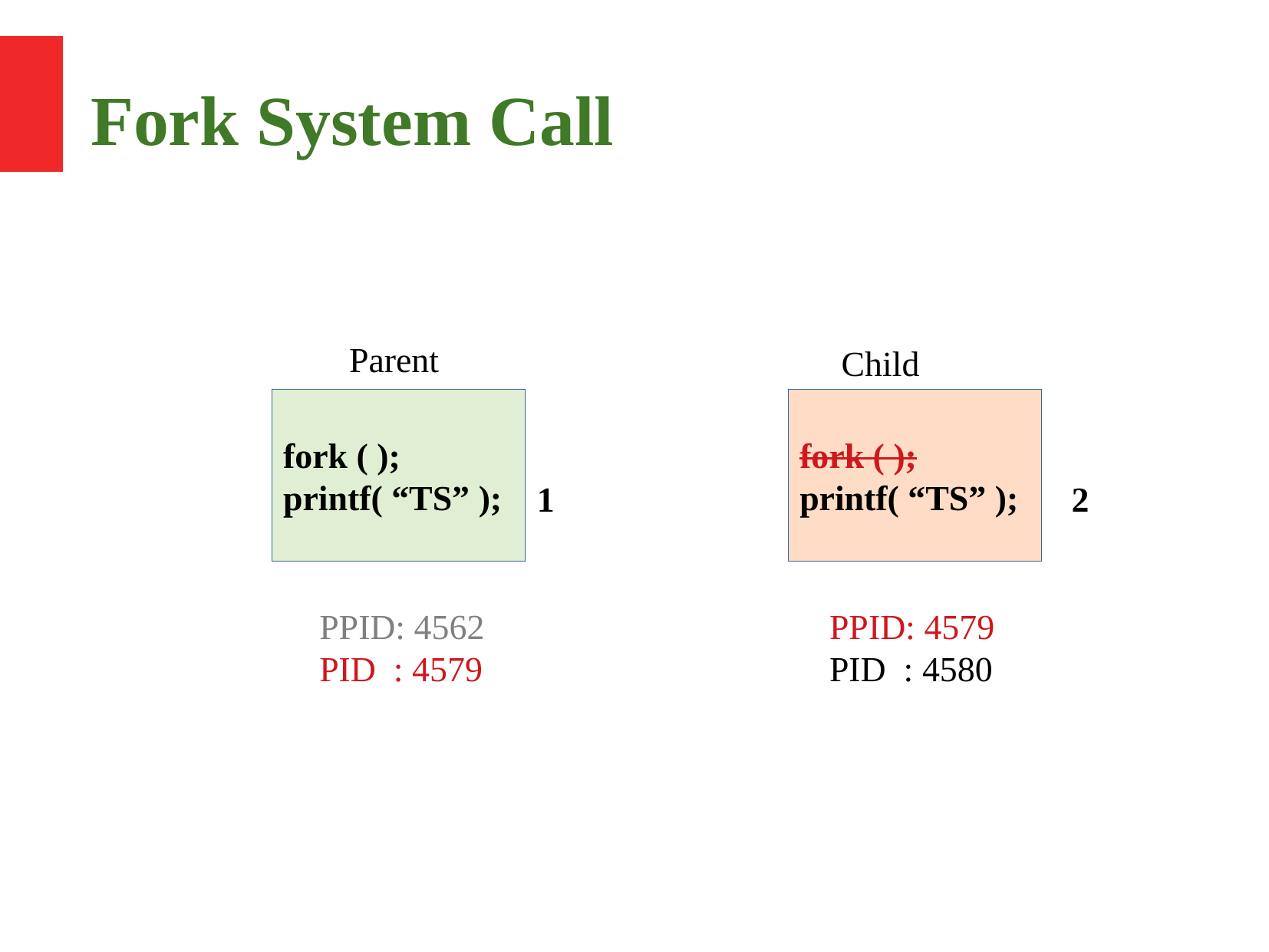

Fork System Call
Parent
Child
fork ( );
printf( “TS” );
fork ( );
printf( “TS” );

1
2
PPID: 4562
PID  : 4579
PPID: 4579
PID  : 4580